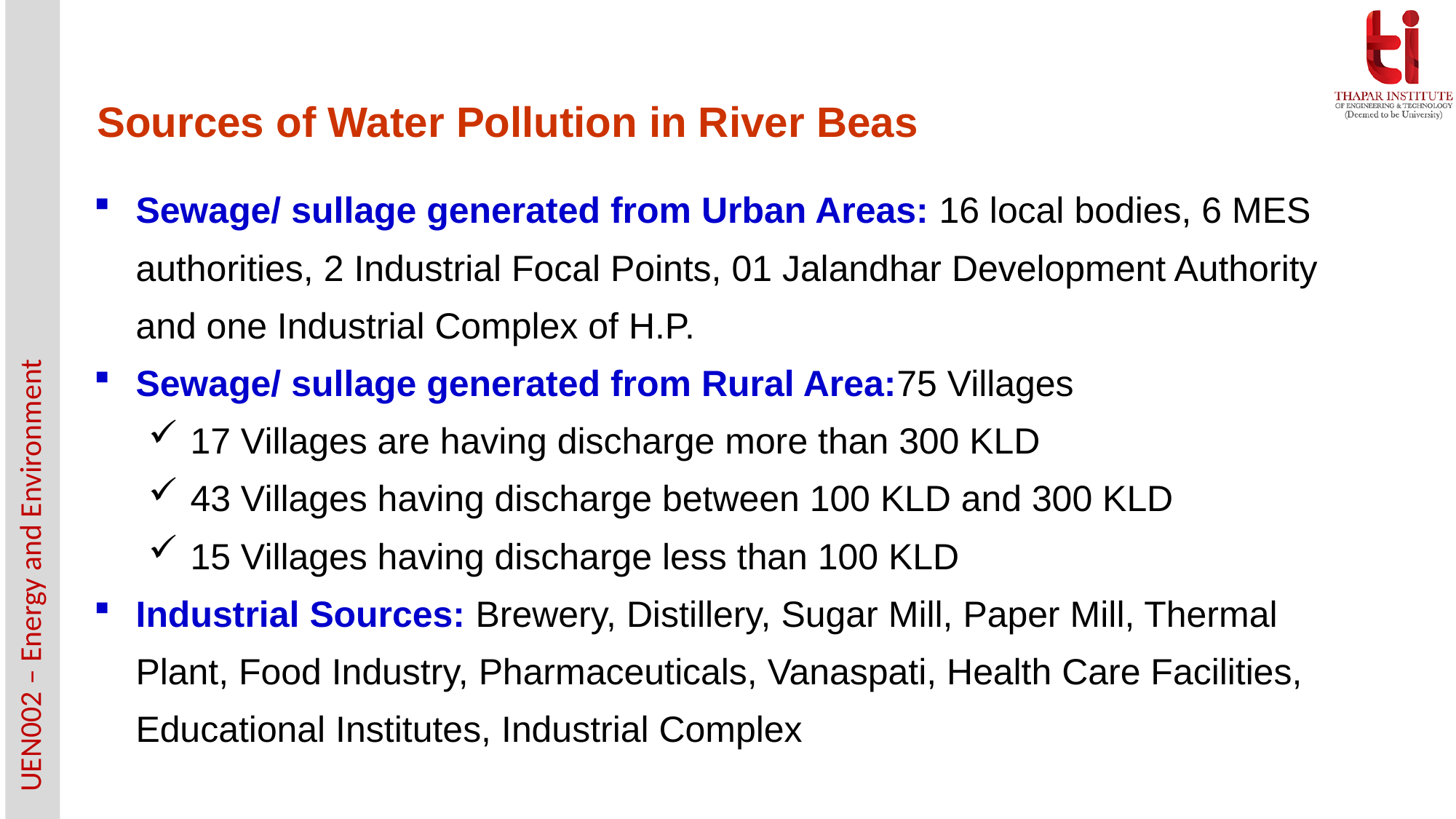

Sources of Water Pollution in River Beas
Sewage/ sullage generated from Urban Areas: 16 local bodies, 6 MES authorities, 2 Industrial Focal Points, 01 Jalandhar Development Authority and one Industrial Complex of H.P.
Sewage/ sullage generated from Rural Area:75 Villages
17 Villages are having discharge more than 300 KLD
43 Villages having discharge between 100 KLD and 300 KLD
15 Villages having discharge less than 100 KLD
Industrial Sources: Brewery, Distillery, Sugar Mill, Paper Mill, Thermal Plant, Food Industry, Pharmaceuticals, Vanaspati, Health Care Facilities, Educational Institutes, Industrial Complex